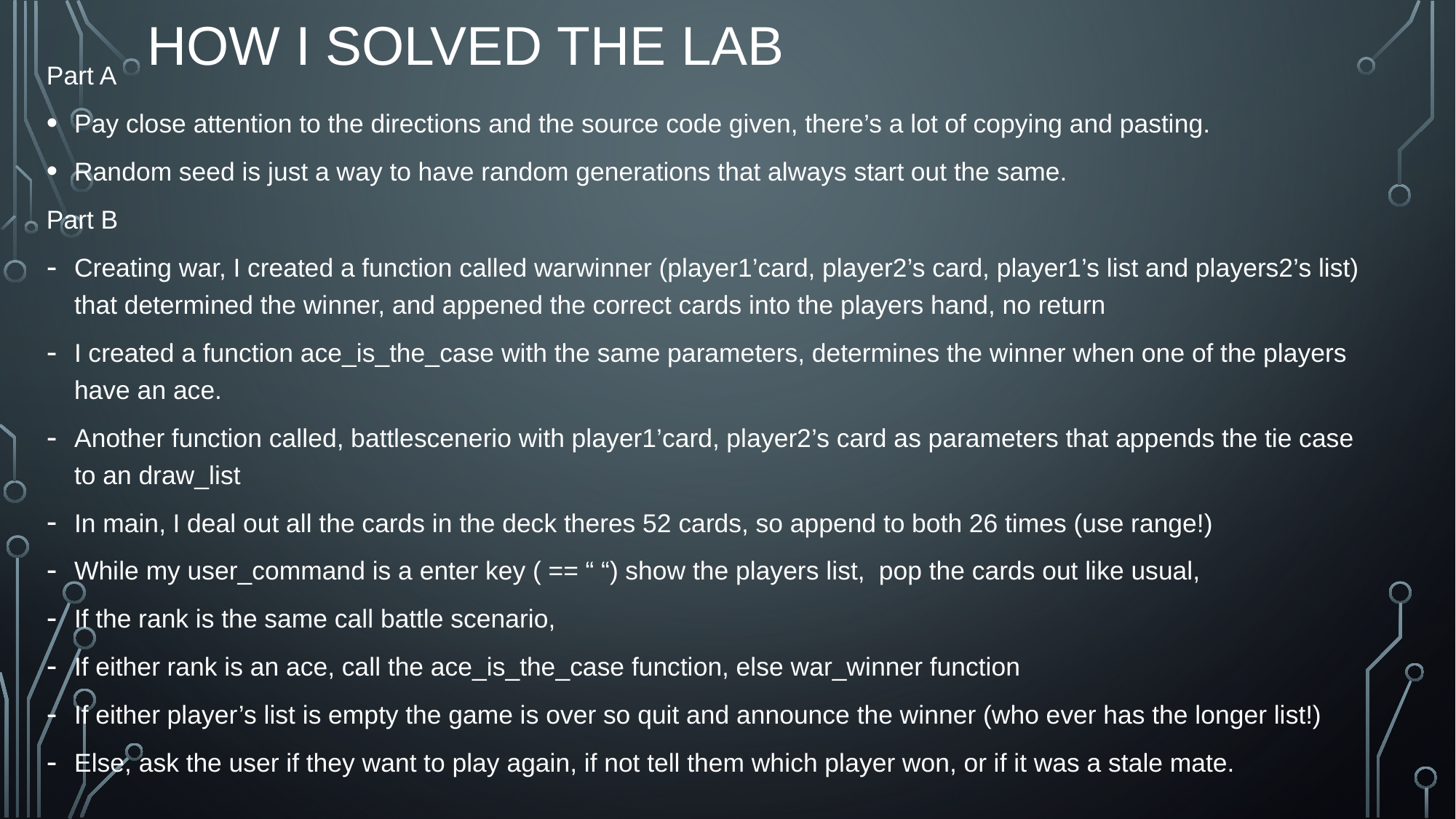

# How I Solved the Lab
Part A
Pay close attention to the directions and the source code given, there’s a lot of copying and pasting.
Random seed is just a way to have random generations that always start out the same.
Part B
Creating war, I created a function called warwinner (player1’card, player2’s card, player1’s list and players2’s list) that determined the winner, and appened the correct cards into the players hand, no return
I created a function ace_is_the_case with the same parameters, determines the winner when one of the players have an ace.
Another function called, battlescenerio with player1’card, player2’s card as parameters that appends the tie case to an draw_list
In main, I deal out all the cards in the deck theres 52 cards, so append to both 26 times (use range!)
While my user_command is a enter key ( == “ “) show the players list,  pop the cards out like usual,
If the rank is the same call battle scenario,
If either rank is an ace, call the ace_is_the_case function, else war_winner function
If either player’s list is empty the game is over so quit and announce the winner (who ever has the longer list!)
Else, ask the user if they want to play again, if not tell them which player won, or if it was a stale mate.